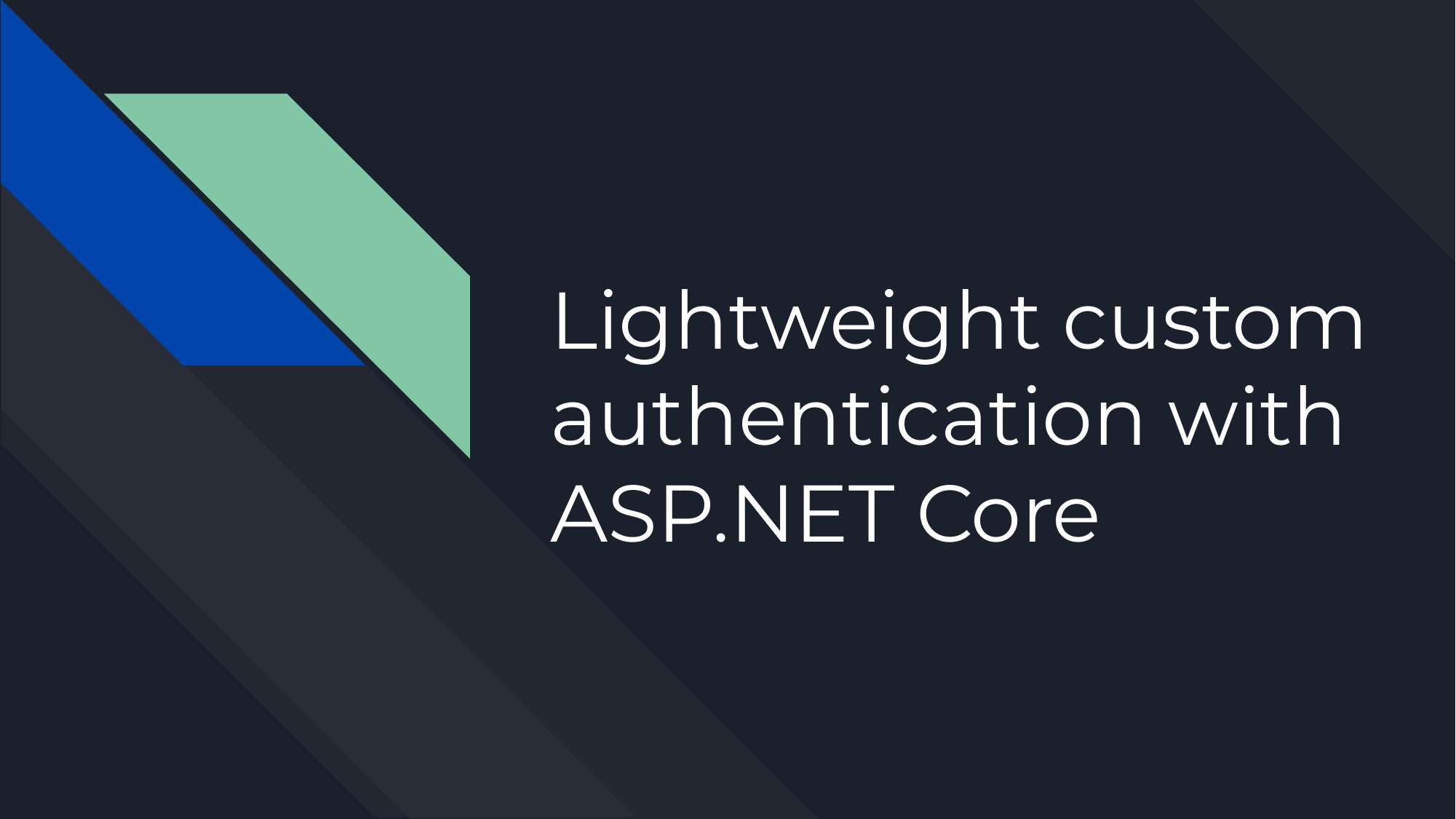

# Lightweight custom authentication with ASP.NET Core